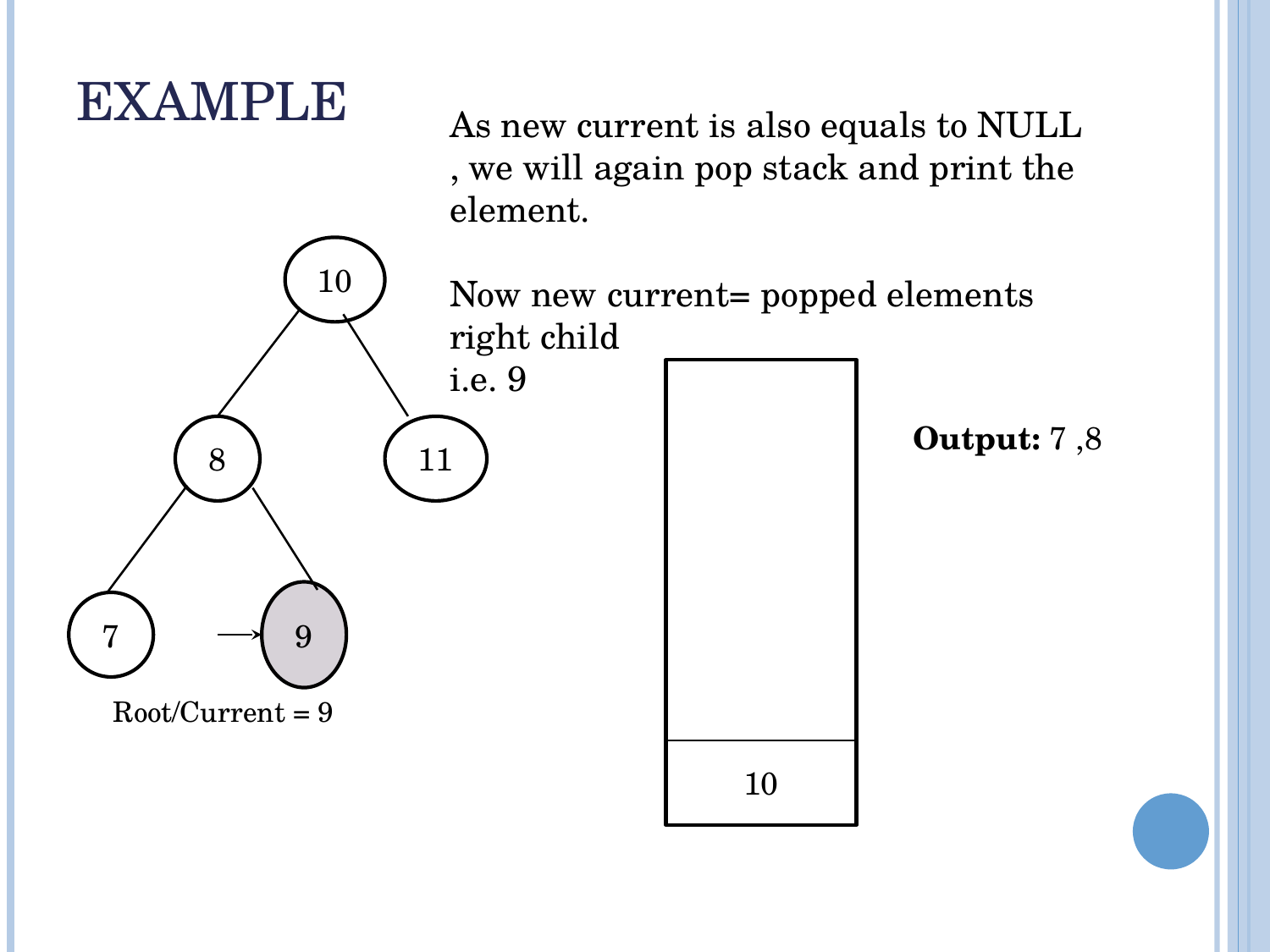

# Example
As new current is also equals to NULL , we will again pop stack and print the element.

Now new current= popped elements right child
i.e. 9

10

10
Output: 7 ,8
8
11
9
7
Root/Current = 9